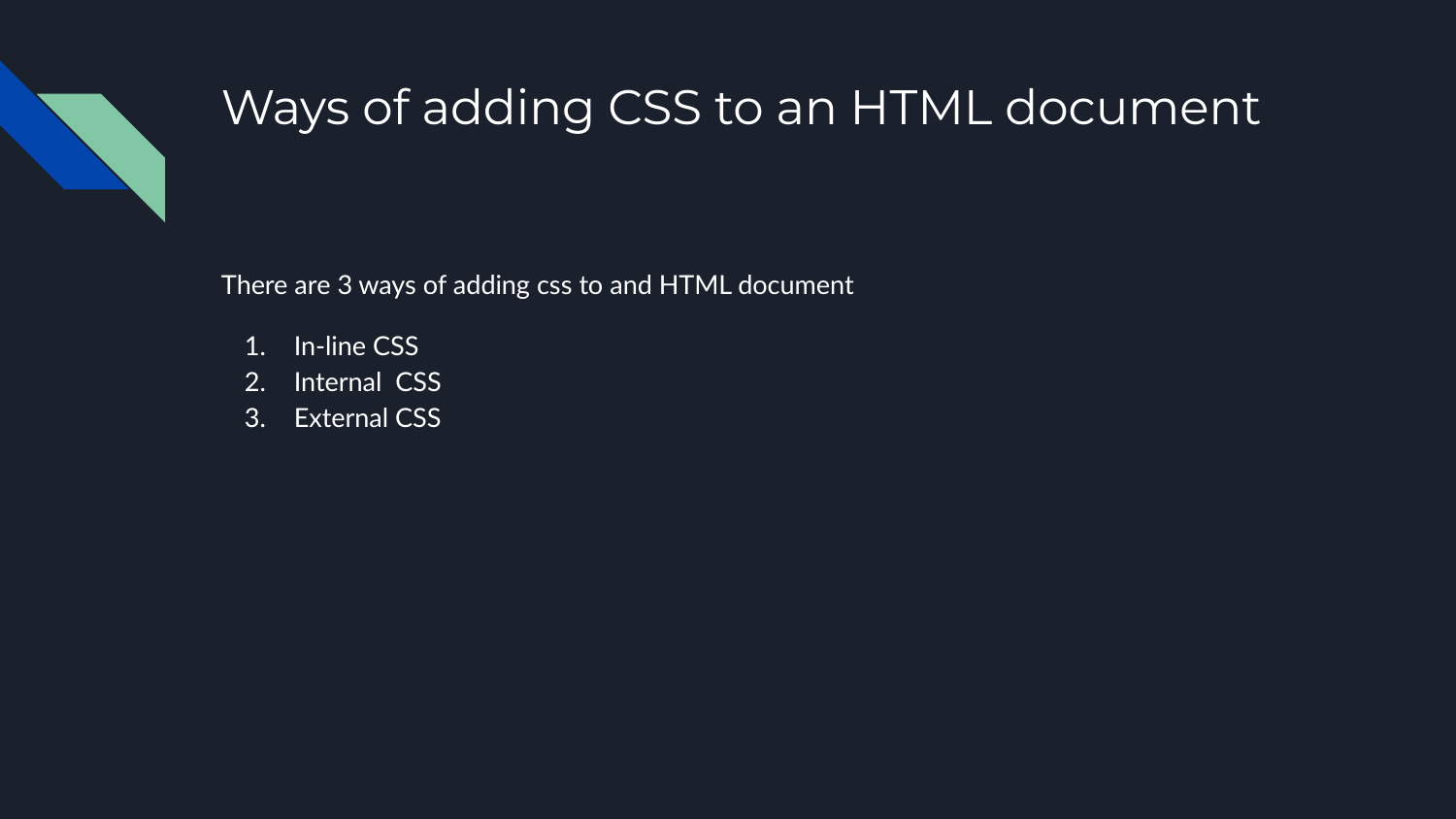

# Ways of adding CSS to an HTML document
There are 3 ways of adding css to and HTML document
In-line CSS
Internal  CSS
External CSS